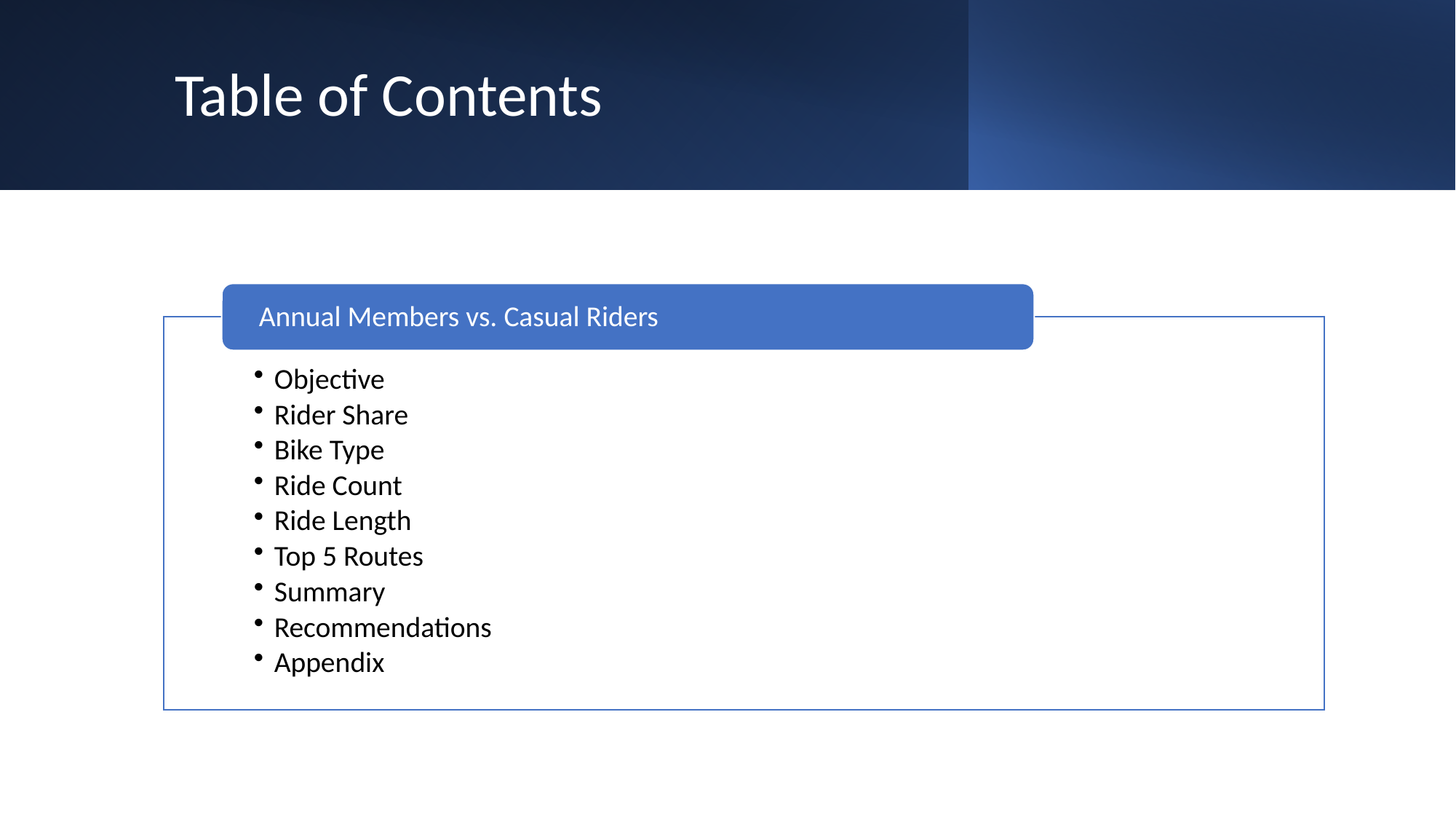

# Table of Contents
Objective
Rider Share
Bike Type
Ride Count
Ride Length
Top 5 Routes
Summary
Recommendations
Appendix
Annual Members vs. Casual Riders